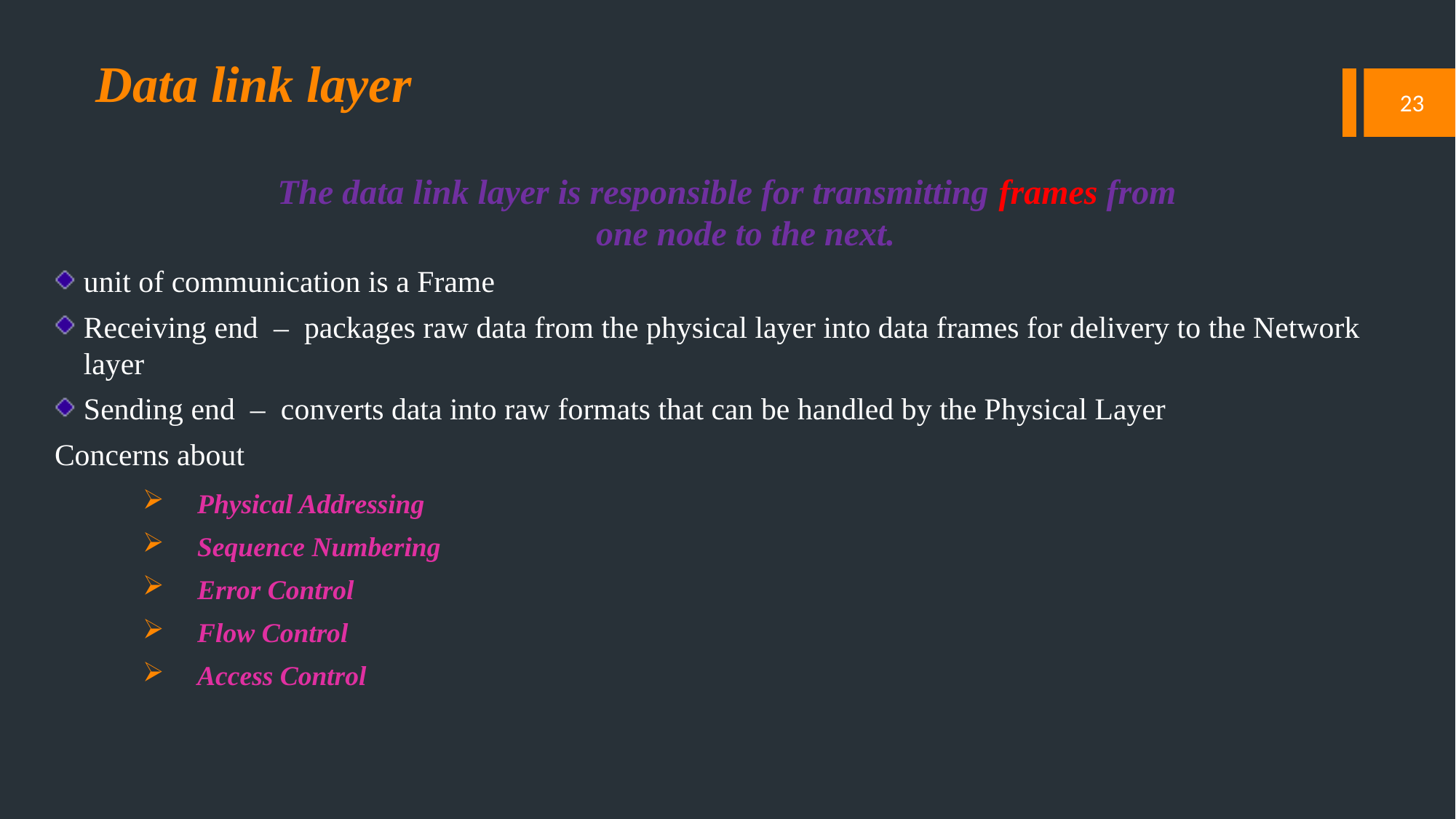

# Data link layer
23
The data link layer is responsible for transmitting frames from
one node to the next.
unit of communication is a Frame
Receiving end  –  packages raw data from the physical layer into data frames for delivery to the Network layer
Sending end  –  converts data into raw formats that can be handled by the Physical Layer
Concerns about
Physical Addressing
Sequence Numbering
Error Control
Flow Control
Access Control